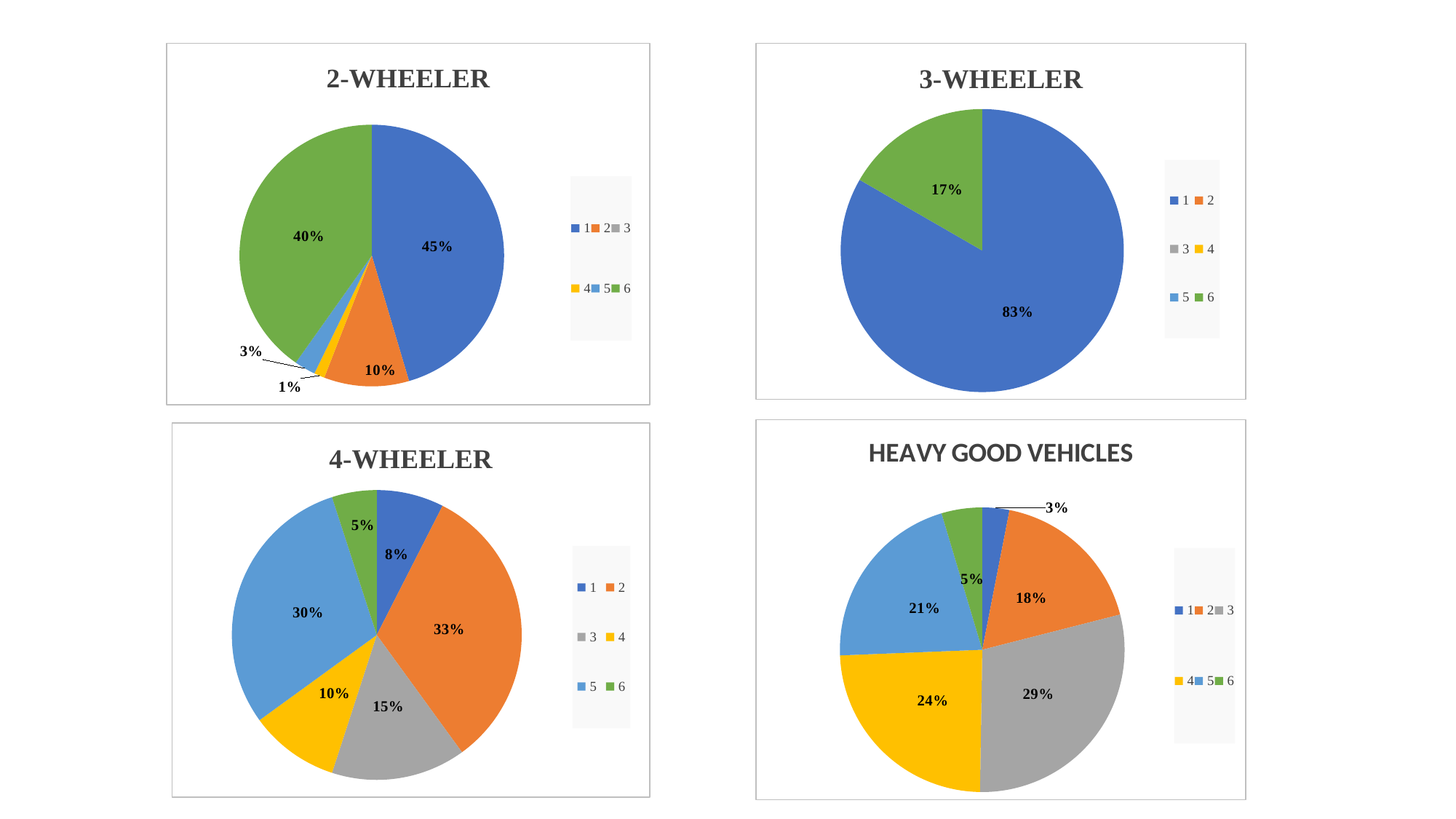

### Chart:

| Category | 2-WHEELER |
|---|---|
| 1 | 35.0 |
| 2 | 8.0 |
| 3 | 0.0 |
| 4 | 1.0 |
| 5 | 2.0 |
| 6 | 31.0 |

### Chart:

| Category | 3-WHEELER |
|---|---|
| 1 | 5.0 |
| 2 | 0.0 |
| 3 | 0.0 |
| 4 | 0.0 |
| 5 | 0.0 |
| 6 | 1.0 |

### Chart:

| Category | HEAVY GOOD VEHICLES |
|---|---|
| 1 | 6.0 |
| 2 | 35.0 |
| 3 | 57.0 |
| 4 | 47.0 |
| 5 | 41.0 |
| 6 | 9.0 |

### Chart:

| Category | 4-WHEELER |
|---|---|
| 1 | 6.0 |
| 2 | 26.0 |
| 3 | 12.0 |
| 4 | 8.0 |
| 5 | 24.0 |
| 6 | 4.0 |